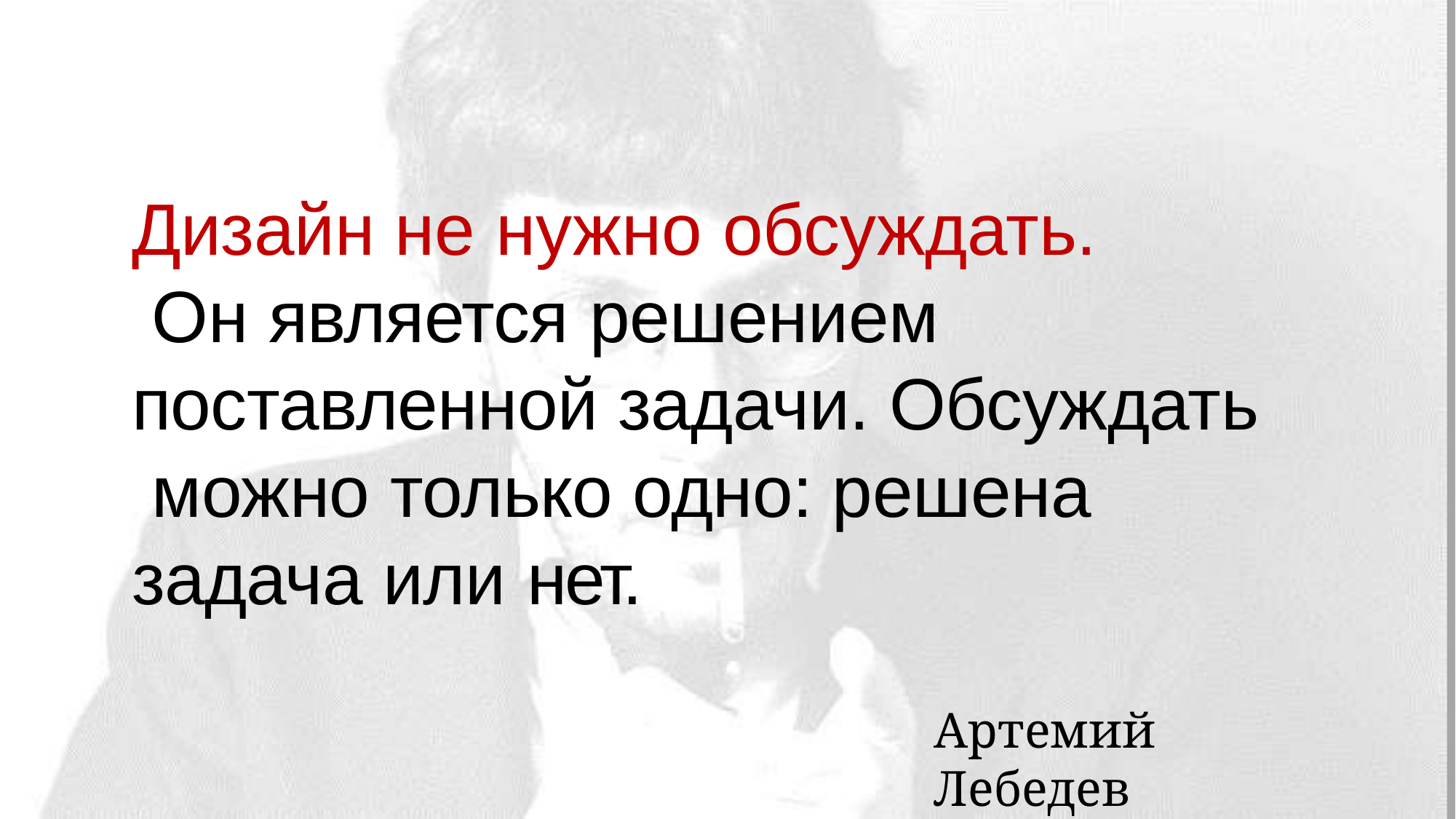

Дизайн не нужно обсуждать.  Он является решением
поставленной задачи. Обсуждать  можно только одно: решена  задача или нет.
Артемий Лебедев